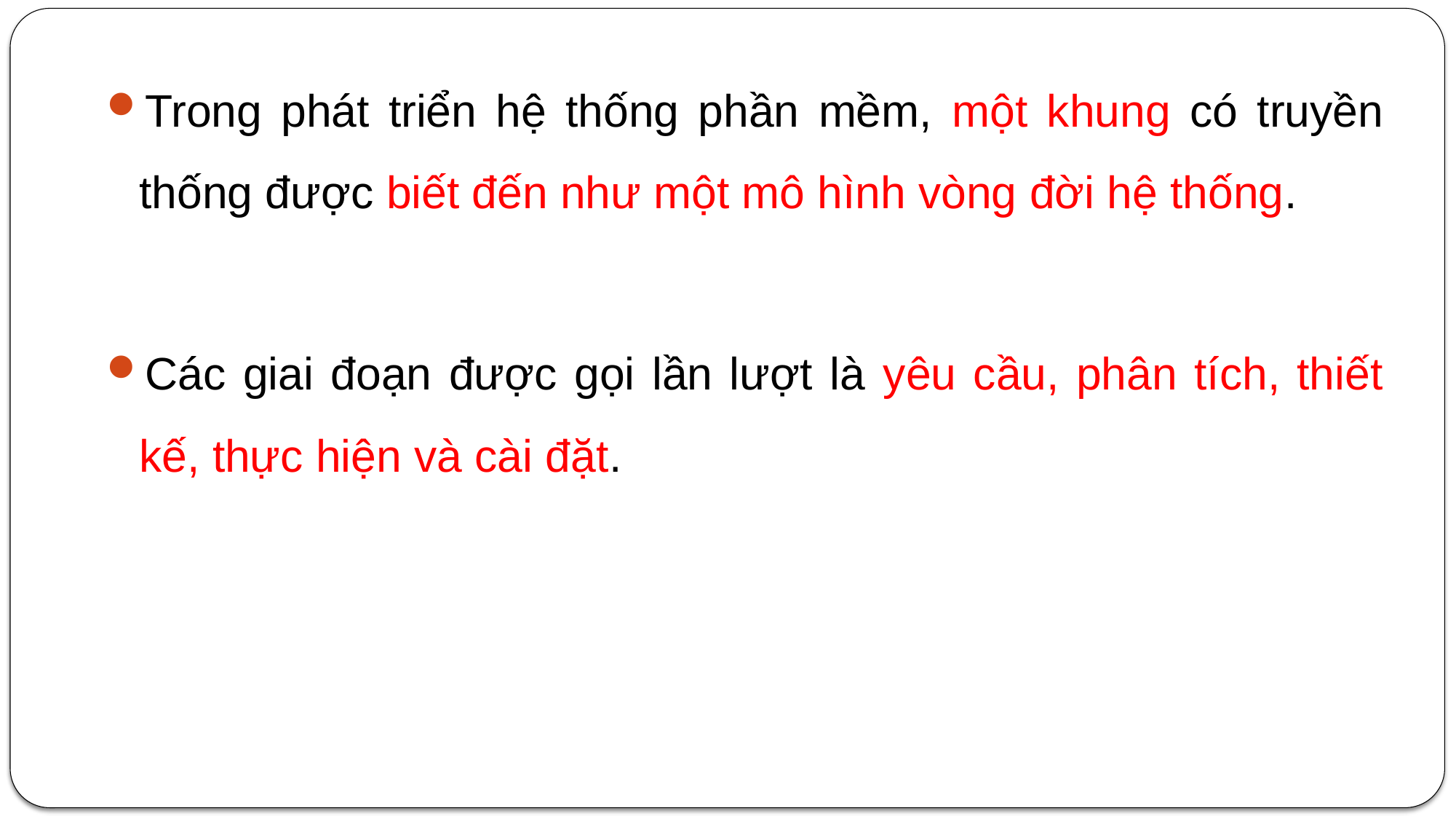

Trong phát triển hệ thống phần mềm, một khung có truyền thống được biết đến như một mô hình vòng đời hệ thống.

Các giai đoạn được gọi lần lượt là yêu cầu, phân tích, thiết kế, thực hiện và cài đặt.